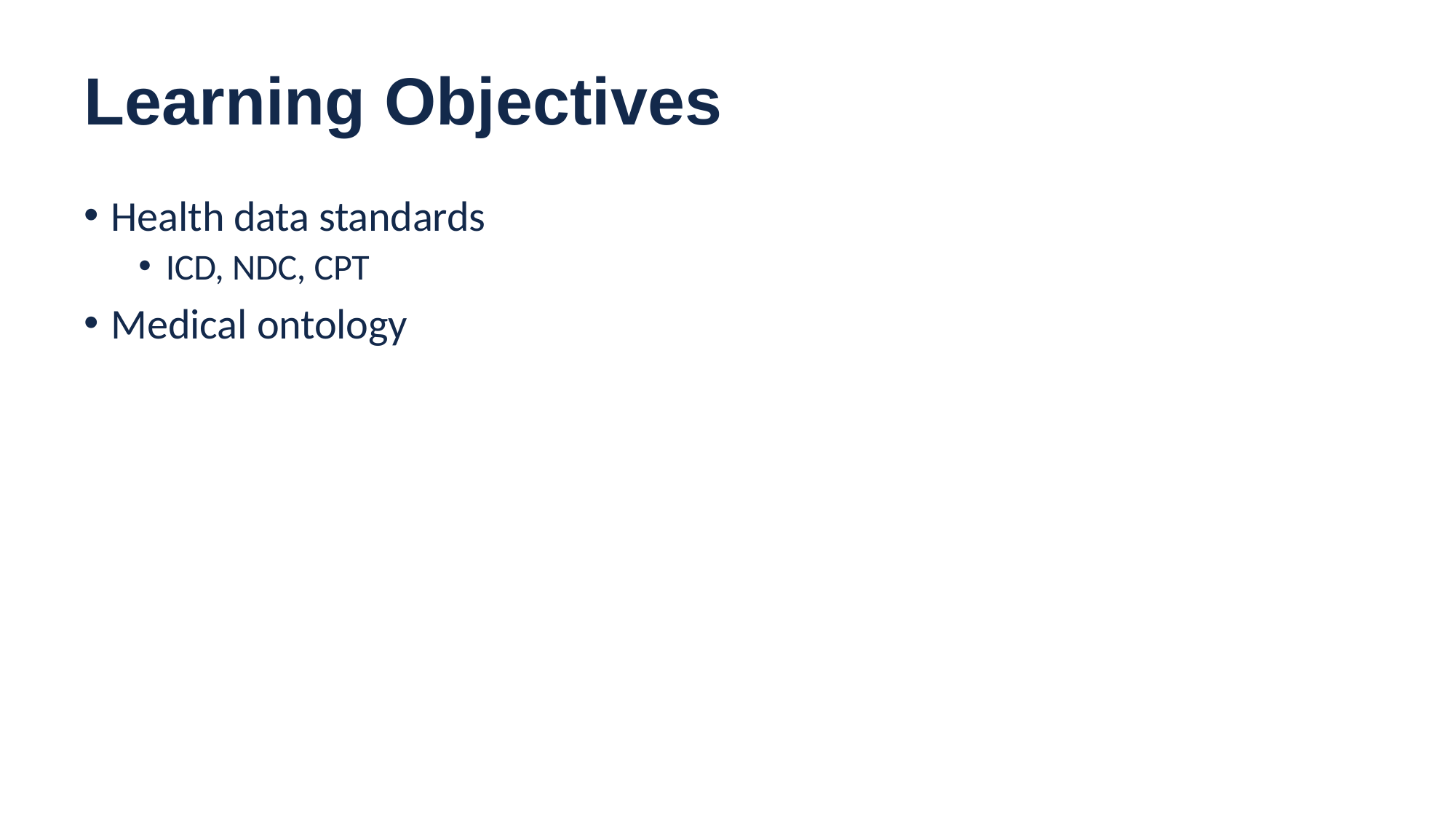

# Learning Objectives
Health data standards
ICD, NDC, CPT
Medical ontology